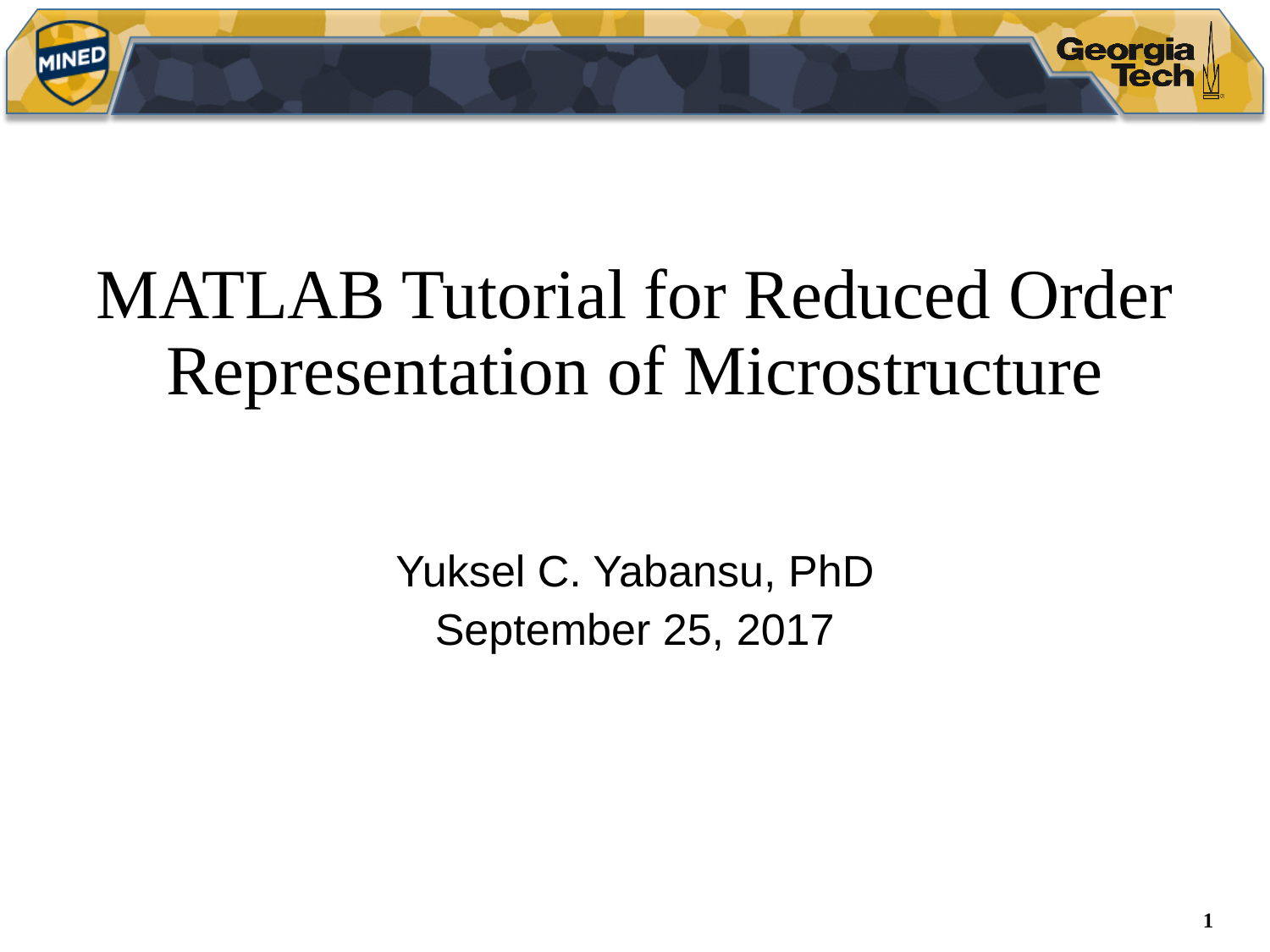

MATLAB Tutorial for Reduced Order Representation of Microstructure
Yuksel C. Yabansu, PhD
September 25, 2017
1